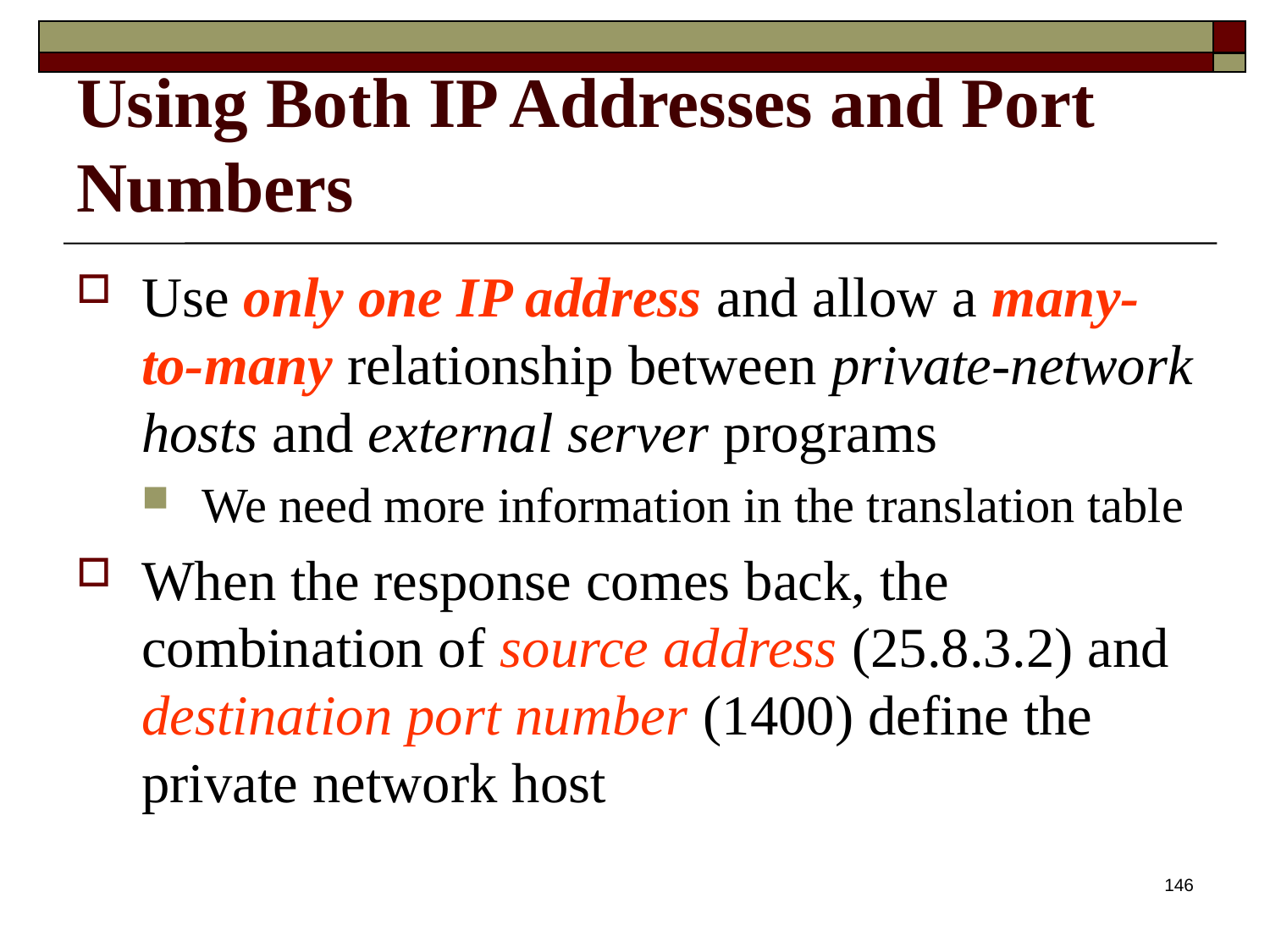

Using Both IP Addresses and Port Numbers
Use only one IP address and allow a many-to-many relationship between private-network hosts and external server programs
We need more information in the translation table
When the response comes back, the combination of source address (25.8.3.2) and destination port number (1400) define the private network host
146